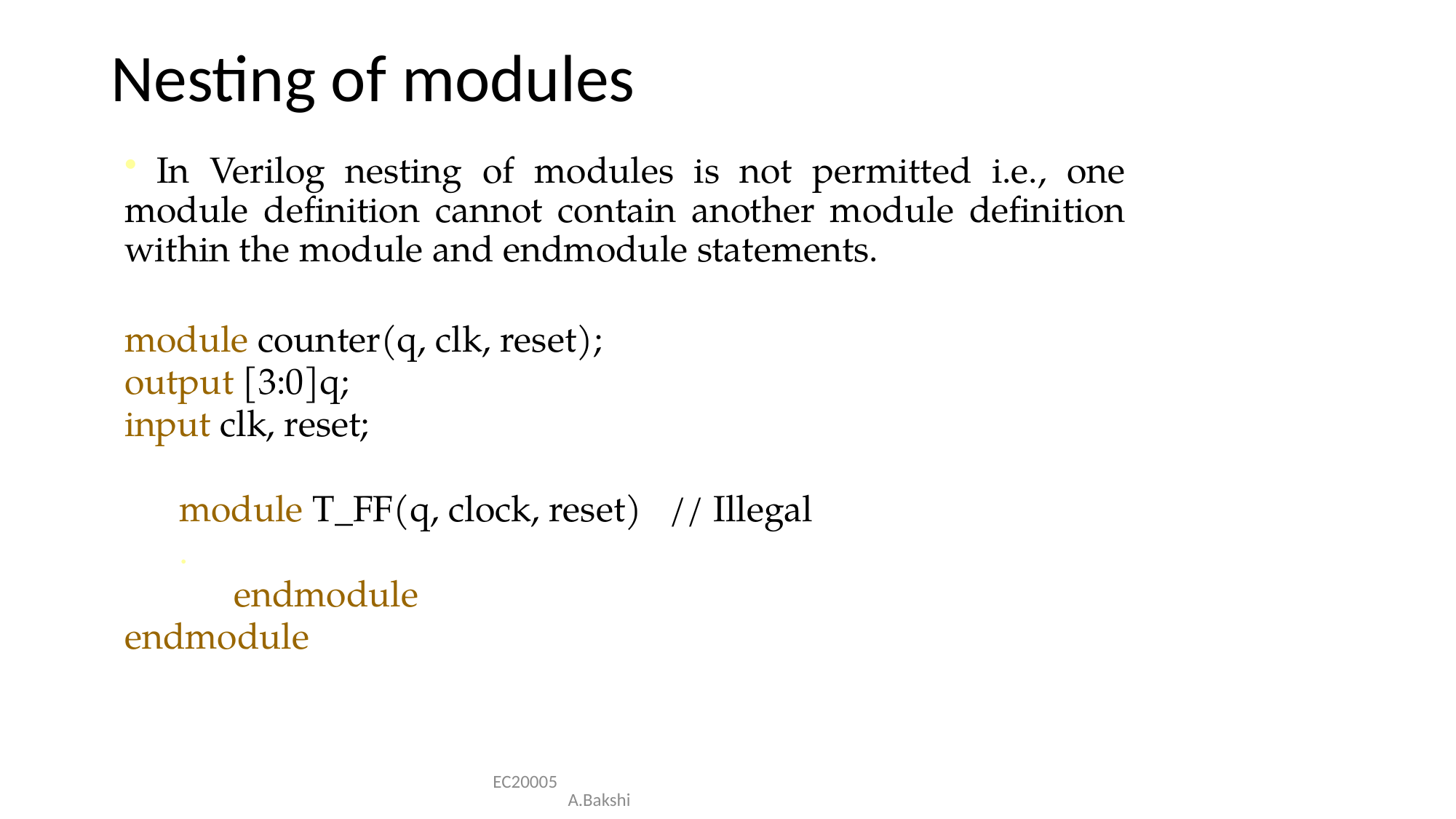

# Nesting of modules
 In Verilog nesting of modules is not permitted i.e., one module definition cannot contain another module definition within the module and endmodule statements.

module counter(q, clk, reset);
output [3:0]q;
input clk, reset;

      module T_FF(q, clock, reset)   // Illegal
      .
            endmodule
endmodule
EC20005                                                                                                                  A.Bakshi